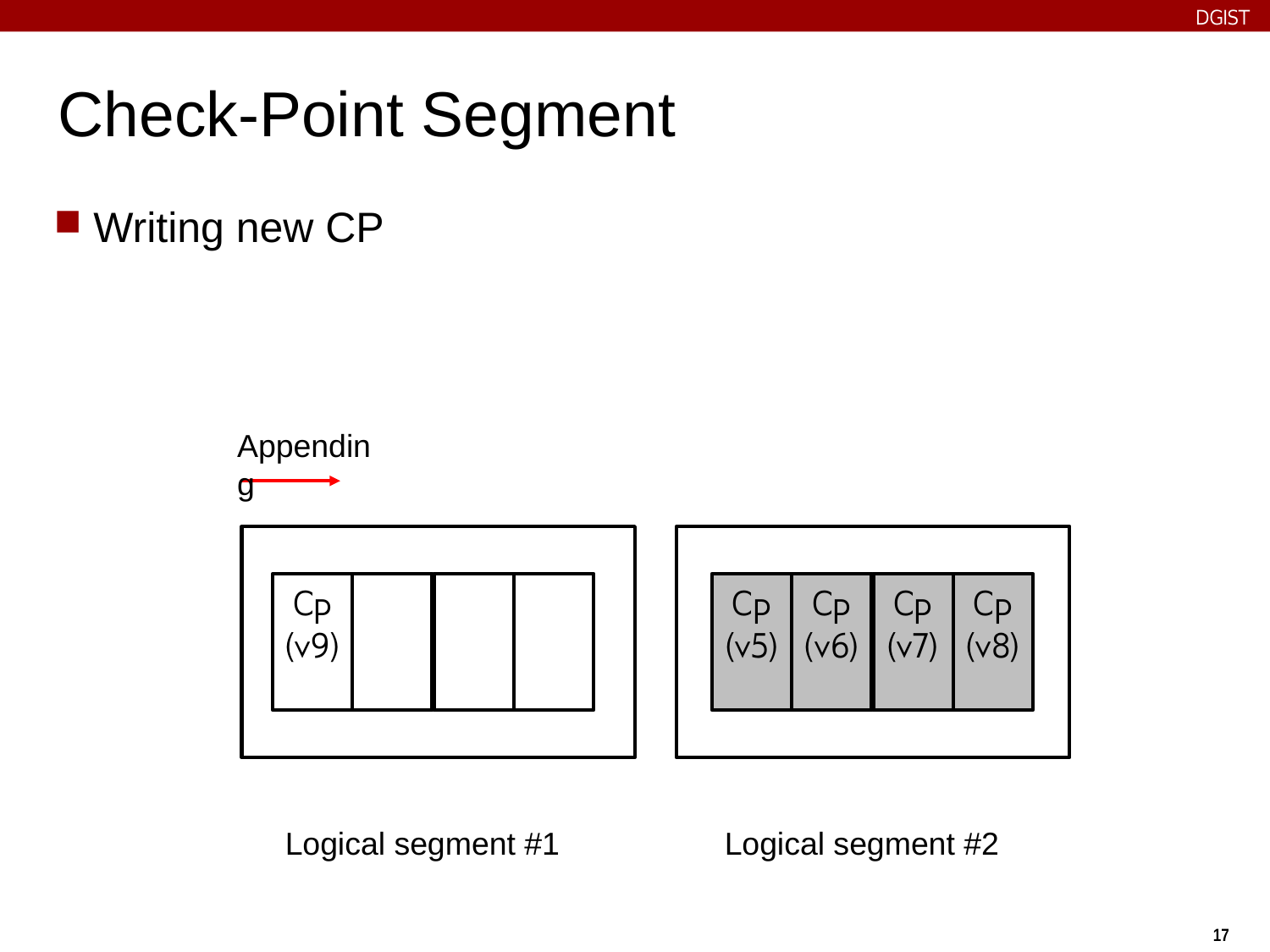

DGIST
# Check-Point Segment
Writing new CP

Appending

Cp
(v8)

Cp
(v5)
Cp
(v6)
Cp
(v7)
Cp
(v9)

Logical segment #1
Logical segment #2